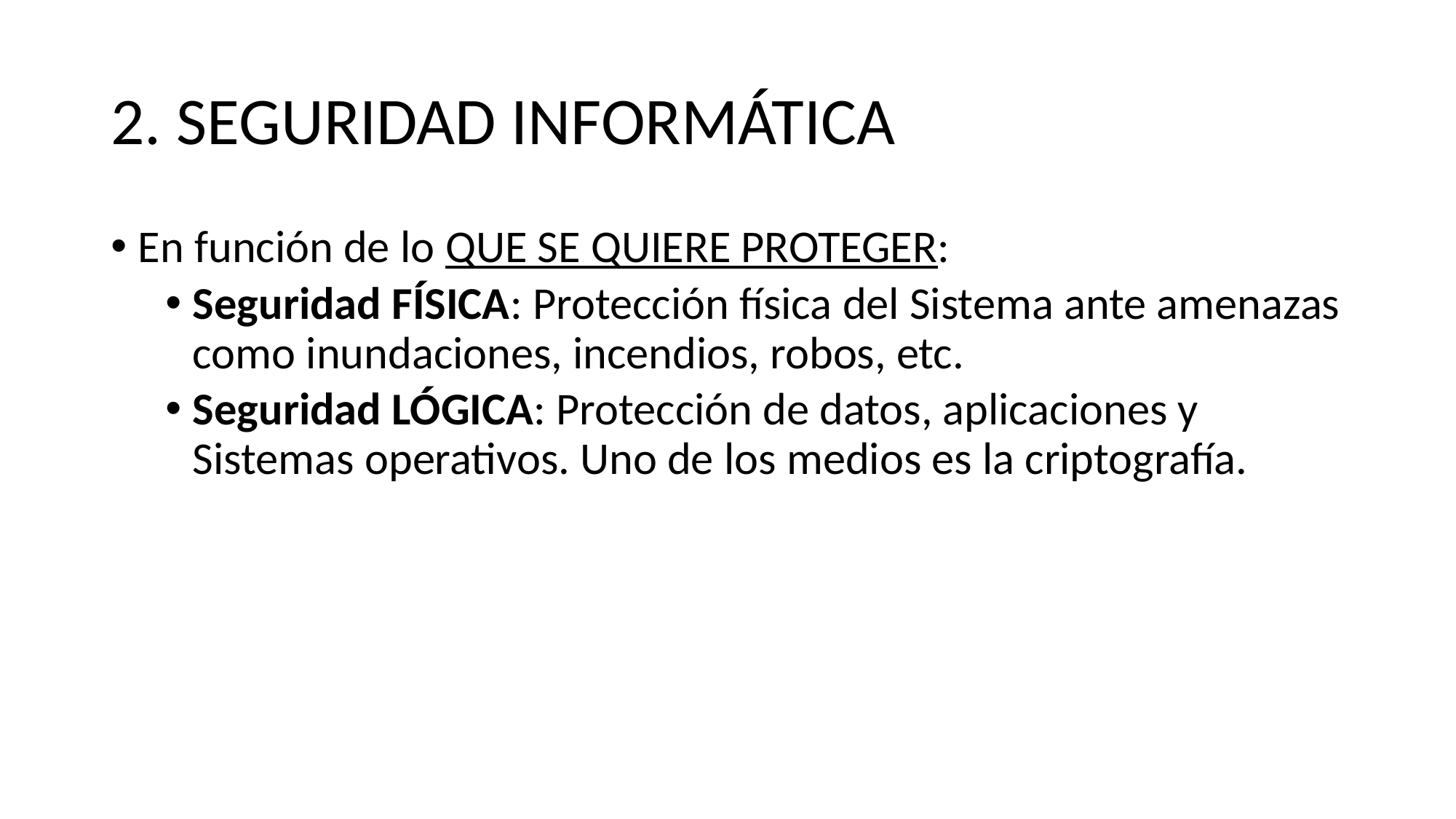

# 2. SEGURIDAD INFORMÁTICA
En función de lo QUE SE QUIERE PROTEGER:
Seguridad FÍSICA: Protección física del Sistema ante amenazas como inundaciones, incendios, robos, etc.
Seguridad LÓGICA: Protección de datos, aplicaciones y Sistemas operativos. Uno de los medios es la criptografía.